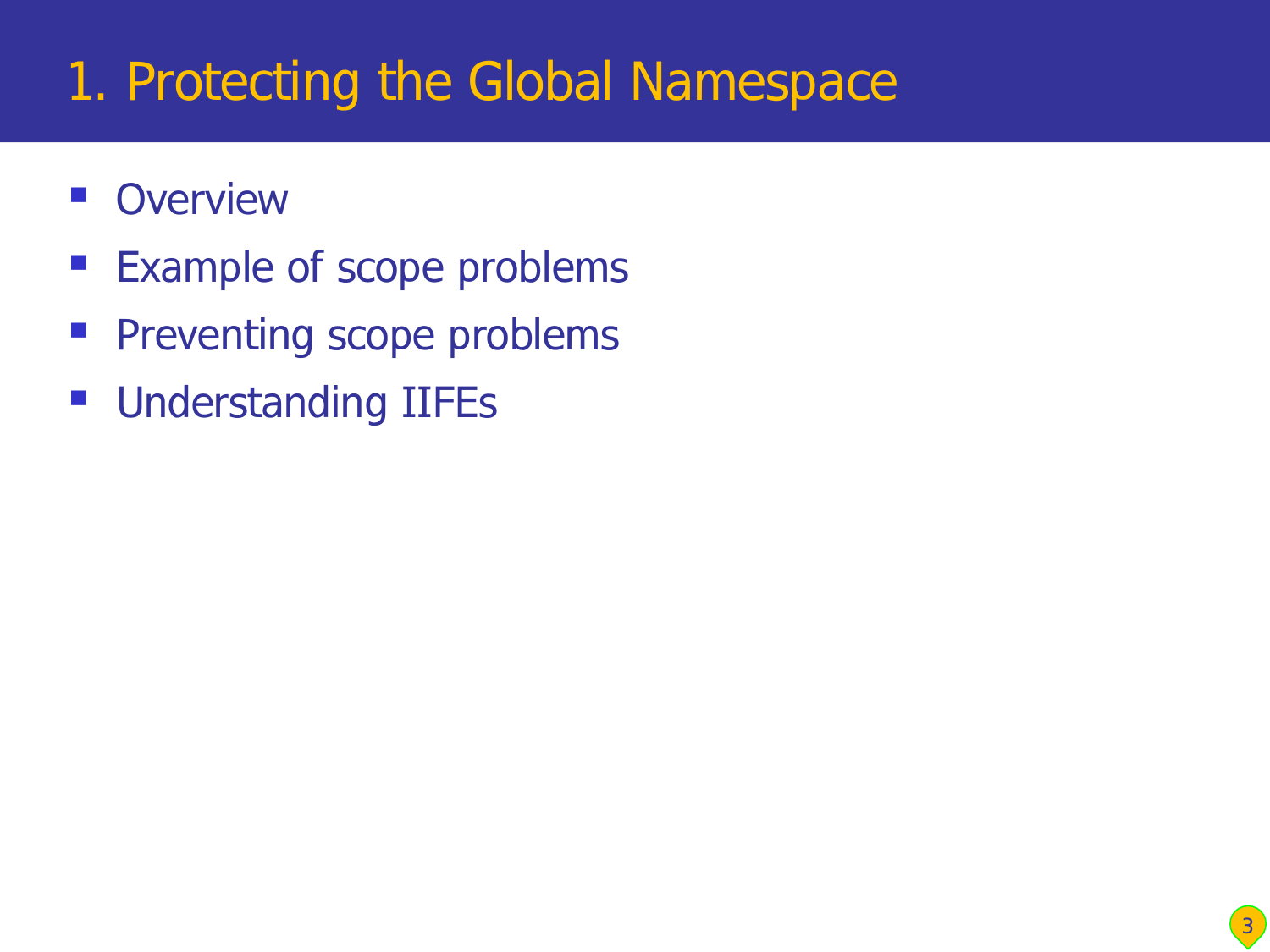

# 1. Protecting the Global Namespace
Overview
Example of scope problems
Preventing scope problems
Understanding IIFEs

3